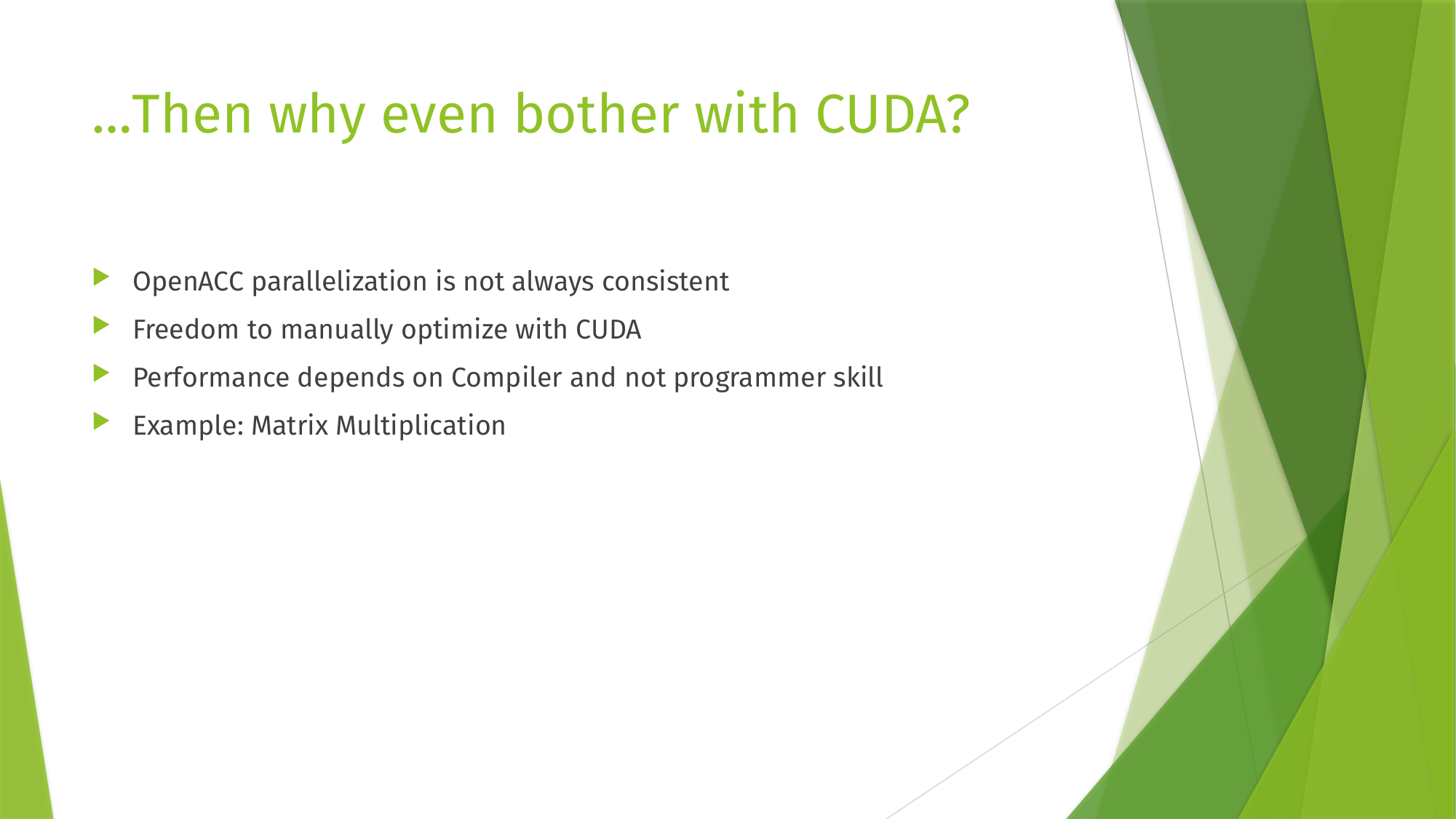

# …Then why even bother with CUDA?
OpenACC parallelization is not always consistent
Freedom to manually optimize with CUDA
Performance depends on Compiler and not programmer skill
Example: Matrix Multiplication